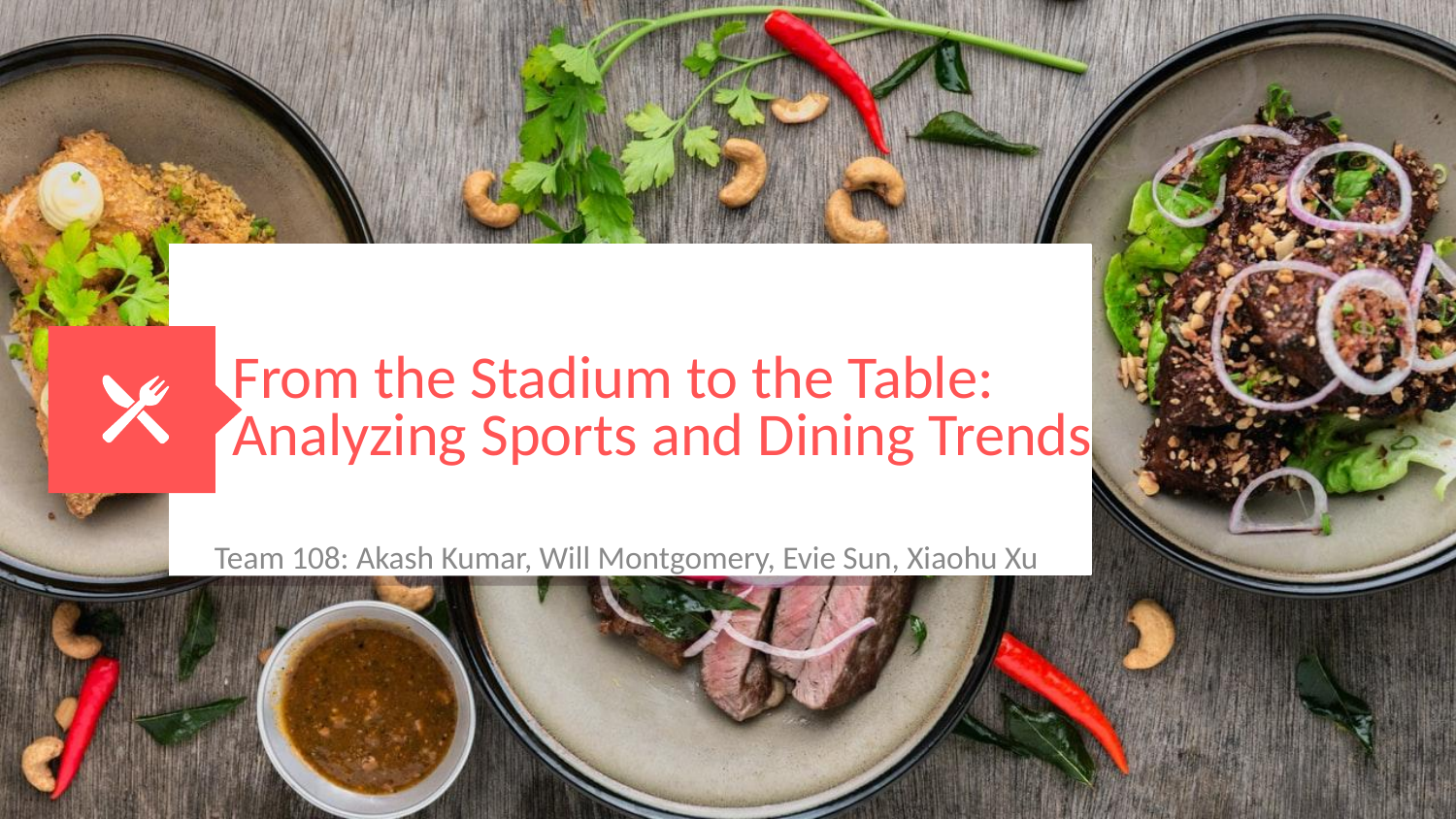

# From the Stadium to the Table:
Analyzing Sports and Dining Trends

Team 108: Akash Kumar, Will Montgomery, Evie Sun, Xiaohu Xu